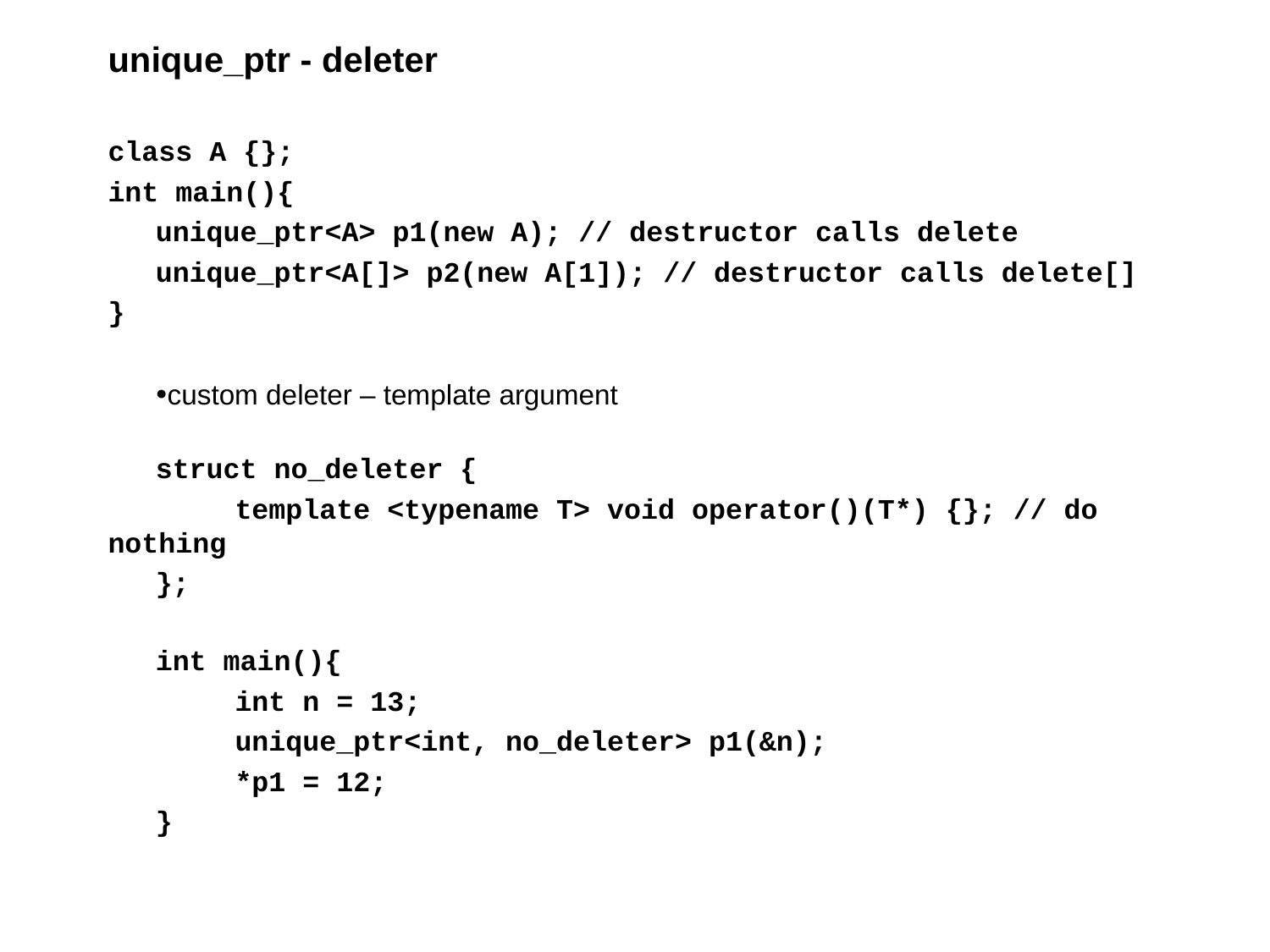

# unique_ptr - deleter
class A {};
int main(){
	unique_ptr<A> p1(new A); // destructor calls delete
	unique_ptr<A[]> p2(new A[1]); // destructor calls delete[]
}
custom deleter – template argument
struct no_deleter {
	template <typename T> void operator()(T*) {}; // do nothing
};

int main(){
	int n = 13;
	unique_ptr<int, no_deleter> p1(&n);
	*p1 = 12;
}